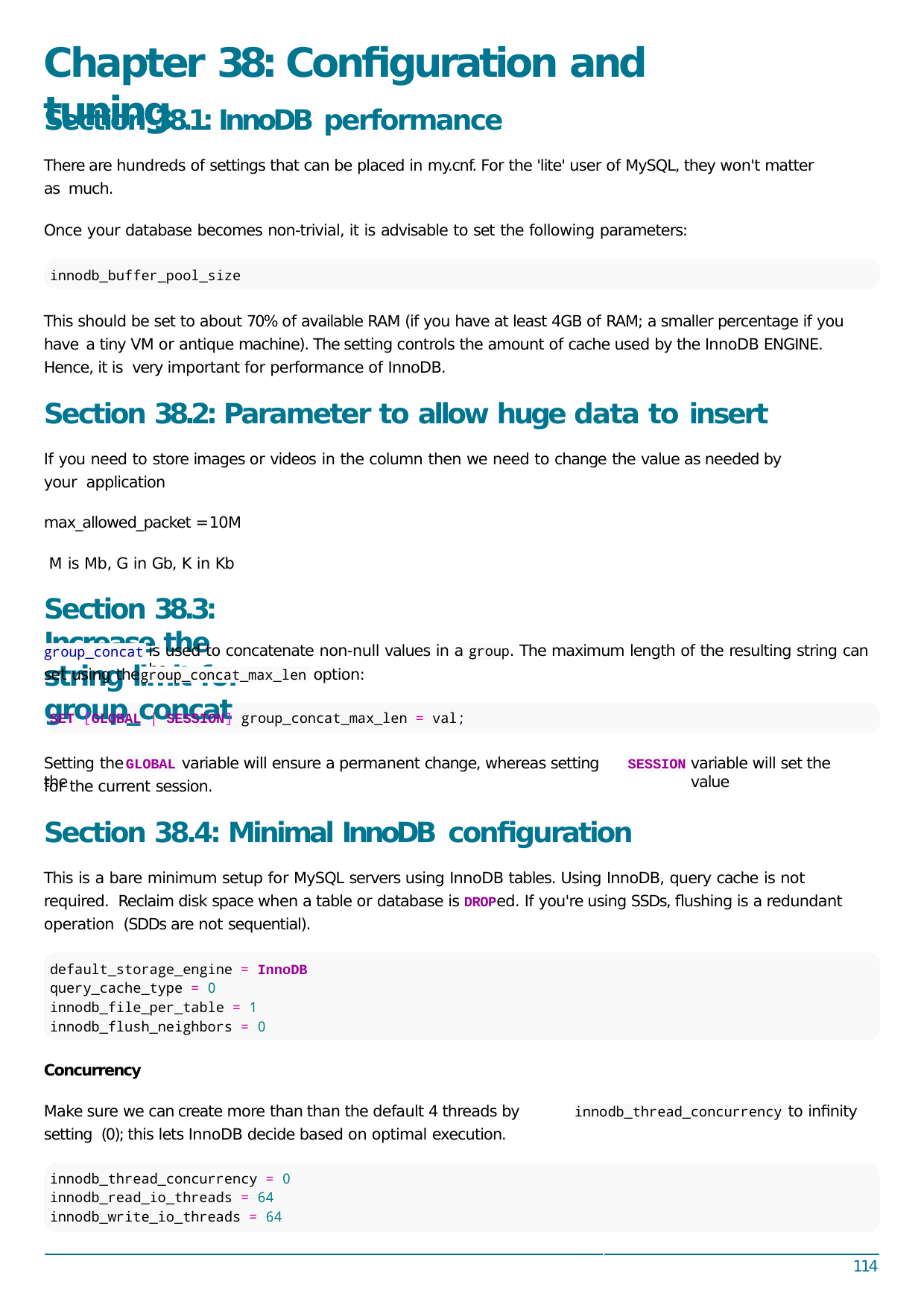

# Chapter 38: Conﬁguration and tuning
Section 38.1: InnoDB performance
There are hundreds of settings that can be placed in my.cnf. For the 'lite' user of MySQL, they won't matter as  much.

Once your database becomes non-trivial, it is advisable to set the following parameters:

innodb_buffer_pool_size

This should be set to about 70% of available RAM (if you have at least 4GB of RAM; a smaller percentage if you have  a tiny VM or antique machine). The setting controls the amount of cache used by the InnoDB ENGINE. Hence, it is  very important for performance of InnoDB.

Section 38.2: Parameter to allow huge data to insert
If you need to store images or videos in the column then we need to change the value as needed by your  application
max_allowed_packet = 10M  M is Mb, G in Gb, K in Kb

Section 38.3: Increase the string limit for group_concat

is used to concatenate non-null values in a group. The maximum length of the resulting string can be
group_concat

set using the	option:
group_concat_max_len

SET [GLOBAL | SESSION] group_concat_max_len = val;
Setting the	variable will ensure a permanent change, whereas setting the
variable will set the value
GLOBAL
SESSION
for the current session.

Section 38.4: Minimal InnoDB conﬁguration
This is a bare minimum setup for MySQL servers using InnoDB tables. Using InnoDB, query cache is not required.  Reclaim disk space when a table or database is DROPed. If you're using SSDs, ﬂushing is a redundant operation  (SDDs are not sequential).

default_storage_engine = InnoDB
query_cache_type = 0
innodb_file_per_table = 1
innodb_flush_neighbors = 0

Concurrency
Make sure we can create more than than the default 4 threads by setting  (0); this lets InnoDB decide based on optimal execution.
to inﬁnity
innodb_thread_concurrency

innodb_thread_concurrency = 0
innodb_read_io_threads = 64
innodb_write_io_threads = 64

114